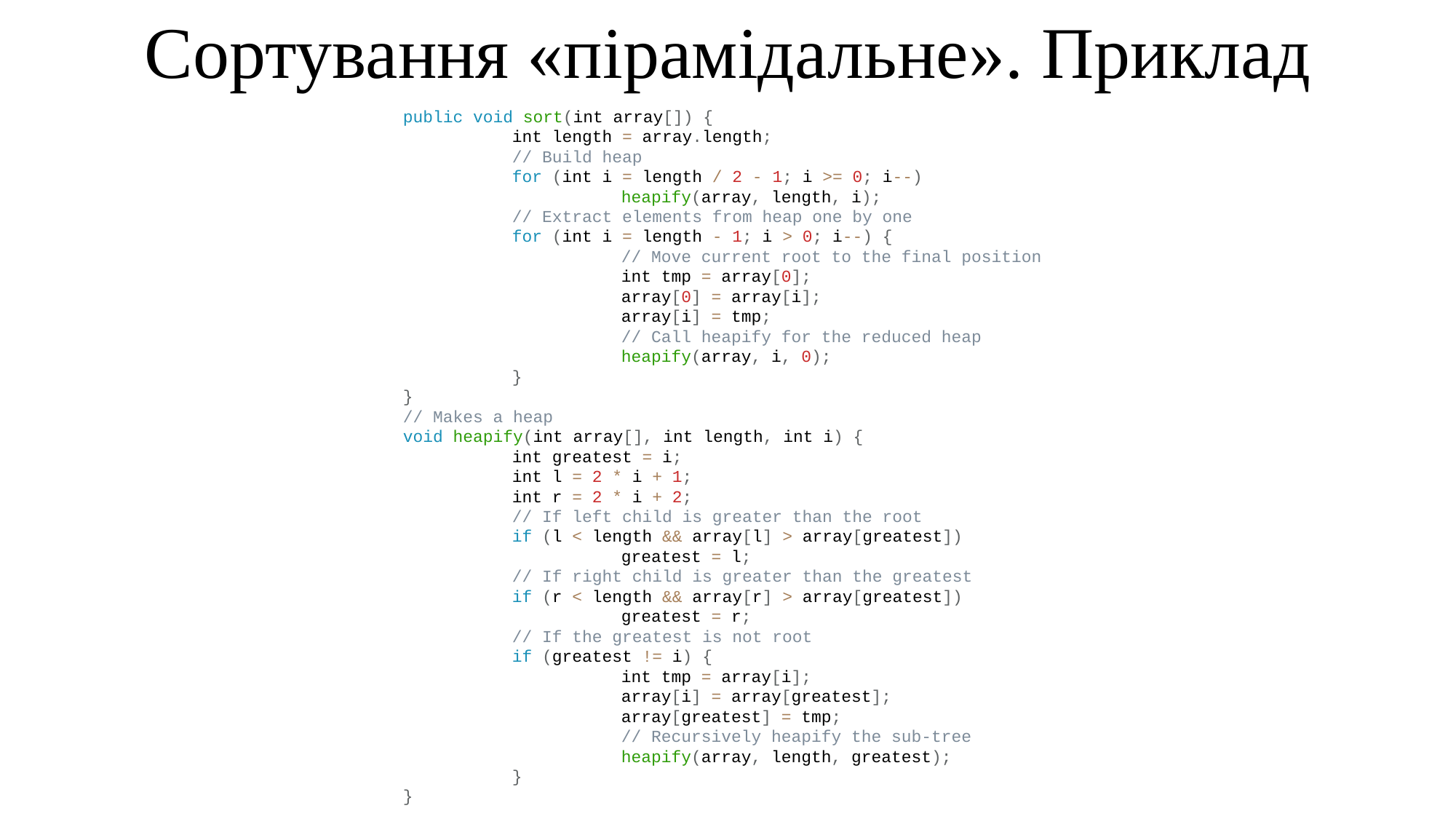

Сортування «пірамідальне». Приклад
public void sort(int array[]) {
	int length = array.length;
	// Build heap
	for (int i = length / 2 - 1; i >= 0; i--)
		heapify(array, length, i);
	// Extract elements from heap one by one
	for (int i = length - 1; i > 0; i--) {
		// Move current root to the final position
		int tmp = array[0];
		array[0] = array[i];
		array[i] = tmp;
		// Call heapify for the reduced heap
		heapify(array, i, 0);
	}
}
// Makes a heap
void heapify(int array[], int length, int i) {
	int greatest = i;
	int l = 2 * i + 1;
	int r = 2 * i + 2;
	// If left child is greater than the root
	if (l < length && array[l] > array[greatest])
		greatest = l;
	// If right child is greater than the greatest
	if (r < length && array[r] > array[greatest])
		greatest = r;
	// If the greatest is not root
	if (greatest != i) {
		int tmp = array[i];
		array[i] = array[greatest];
		array[greatest] = tmp;
		// Recursively heapify the sub-tree
		heapify(array, length, greatest);
	}
}